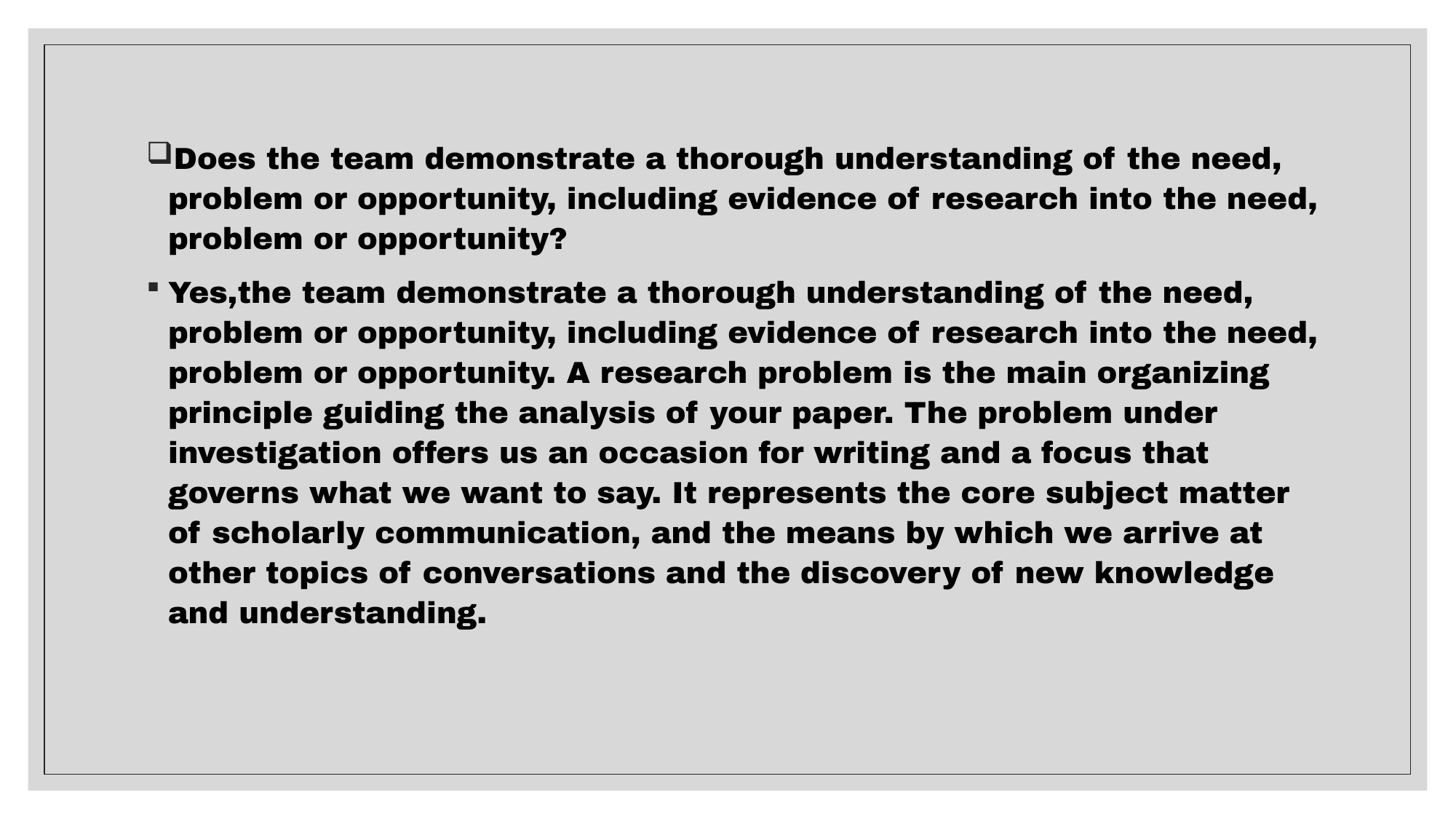

Does the team demonstrate a thorough understanding of the need, problem or opportunity, including evidence of research into the need, problem or opportunity?
Yes,the team demonstrate a thorough understanding of the need, problem or opportunity, including evidence of research into the need, problem or opportunity. A research problem is the main organizing principle guiding the analysis of your paper. The problem under investigation offers us an occasion for writing and a focus that governs what we want to say. It represents the core subject matter of scholarly communication, and the means by which we arrive at other topics of conversations and the discovery of new knowledge and understanding.